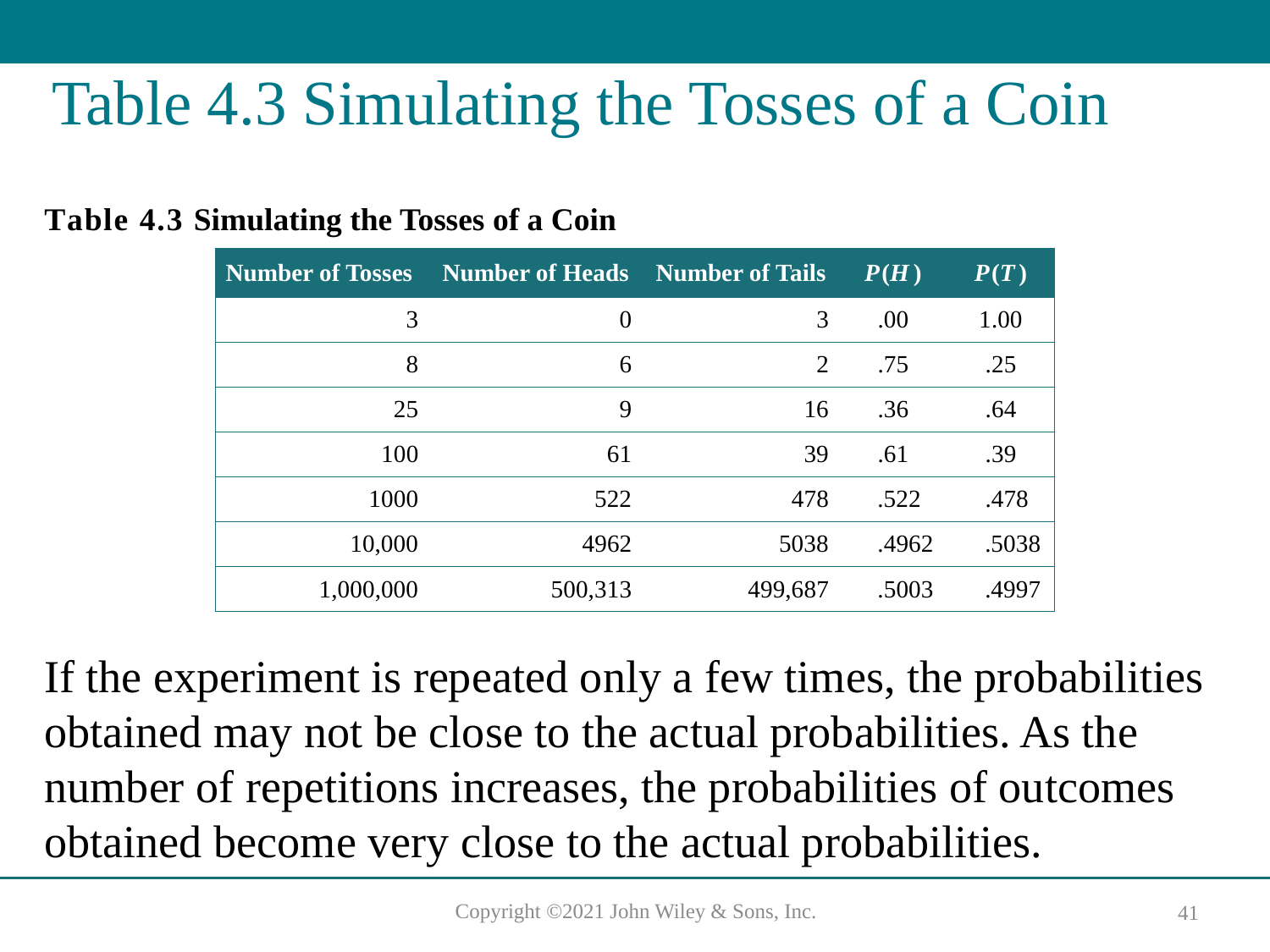

# Table 4.3 Simulating the Tosses of a Coin
Table 4.3 Simulating the Tosses of a Coin
| Number of Tosses | Number of Heads | Number of Tails | P (H  ) | P (T  ) |
| --- | --- | --- | --- | --- |
| 3 | 0 | 3 | .00 | 1.00 |
| 8 | 6 | 2 | .75 | .25 |
| 25 | 9 | 16 | .36 | .64 |
| 100 | 61 | 39 | .61 | .39 |
| 1000 | 522 | 478 | .522 | .478 |
| 10,000 | 4962 | 5038 | .4962 | .5038 |
| 1,000,000 | 500,313 | 499,687 | .5003 | .4997 |
If the experiment is repeated only a few times, the probabilities obtained may not be close to the actual probabilities. As the number of repetitions increases, the probabilities of outcomes obtained become very close to the actual probabilities.